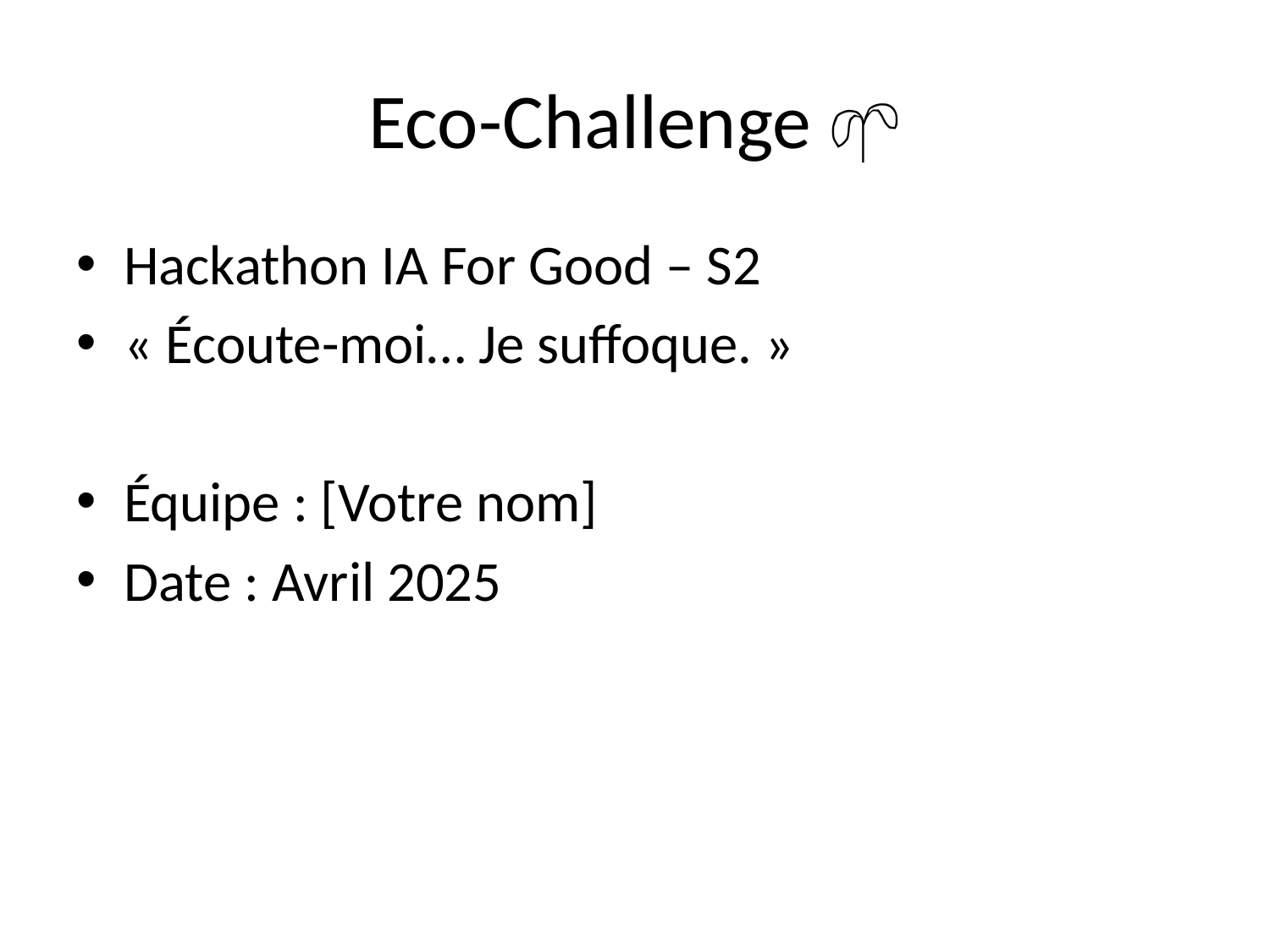

# Eco-Challenge 🌱
Hackathon IA For Good – S2
« Écoute-moi… Je suffoque. »

Équipe : [Votre nom]
Date : Avril 2025